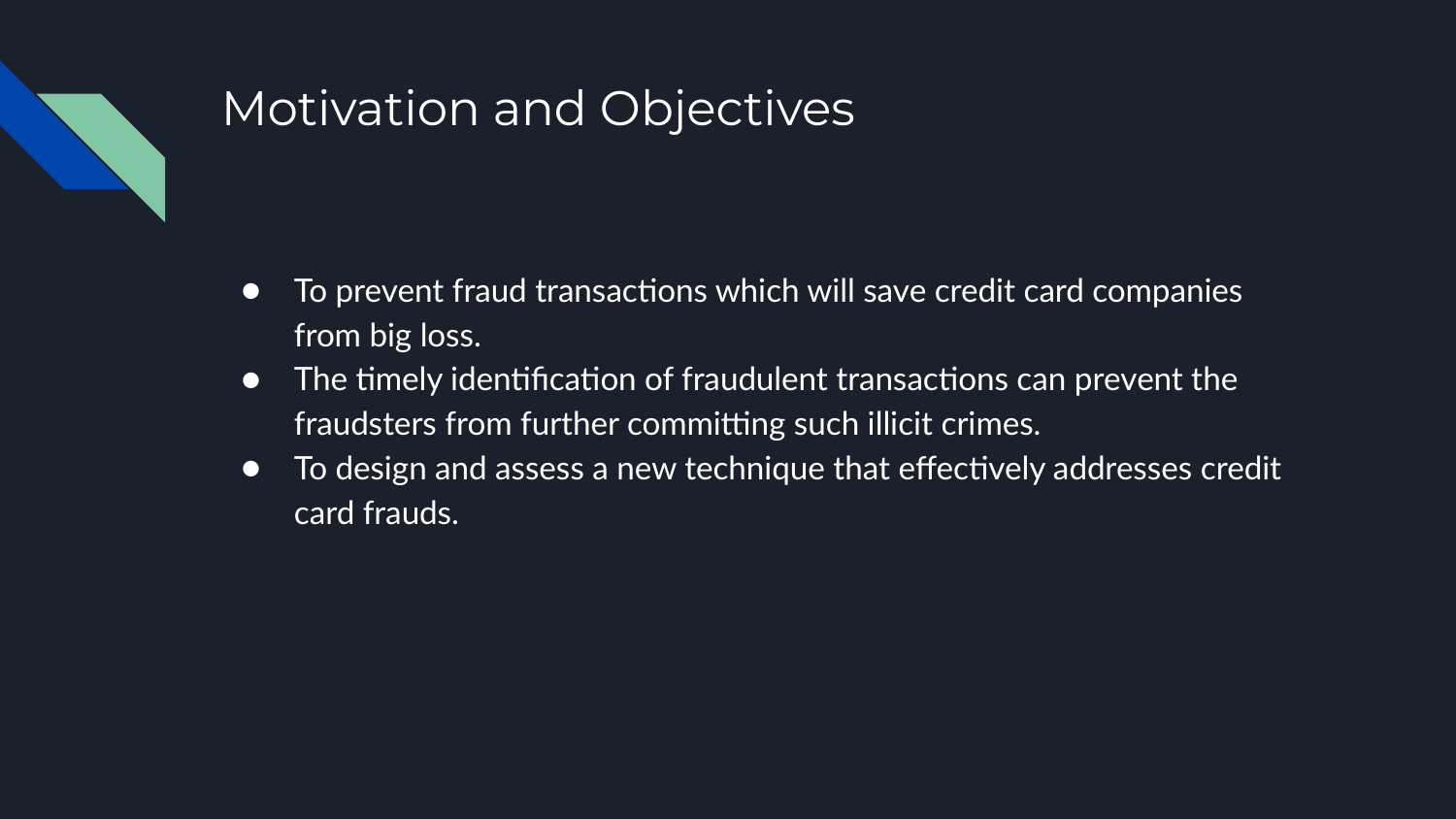

# Motivation and Objectives
To prevent fraud transactions which will save credit card companies from big loss.
The timely identification of fraudulent transactions can prevent the fraudsters from further committing such illicit crimes.
To design and assess a new technique that effectively addresses credit card frauds.